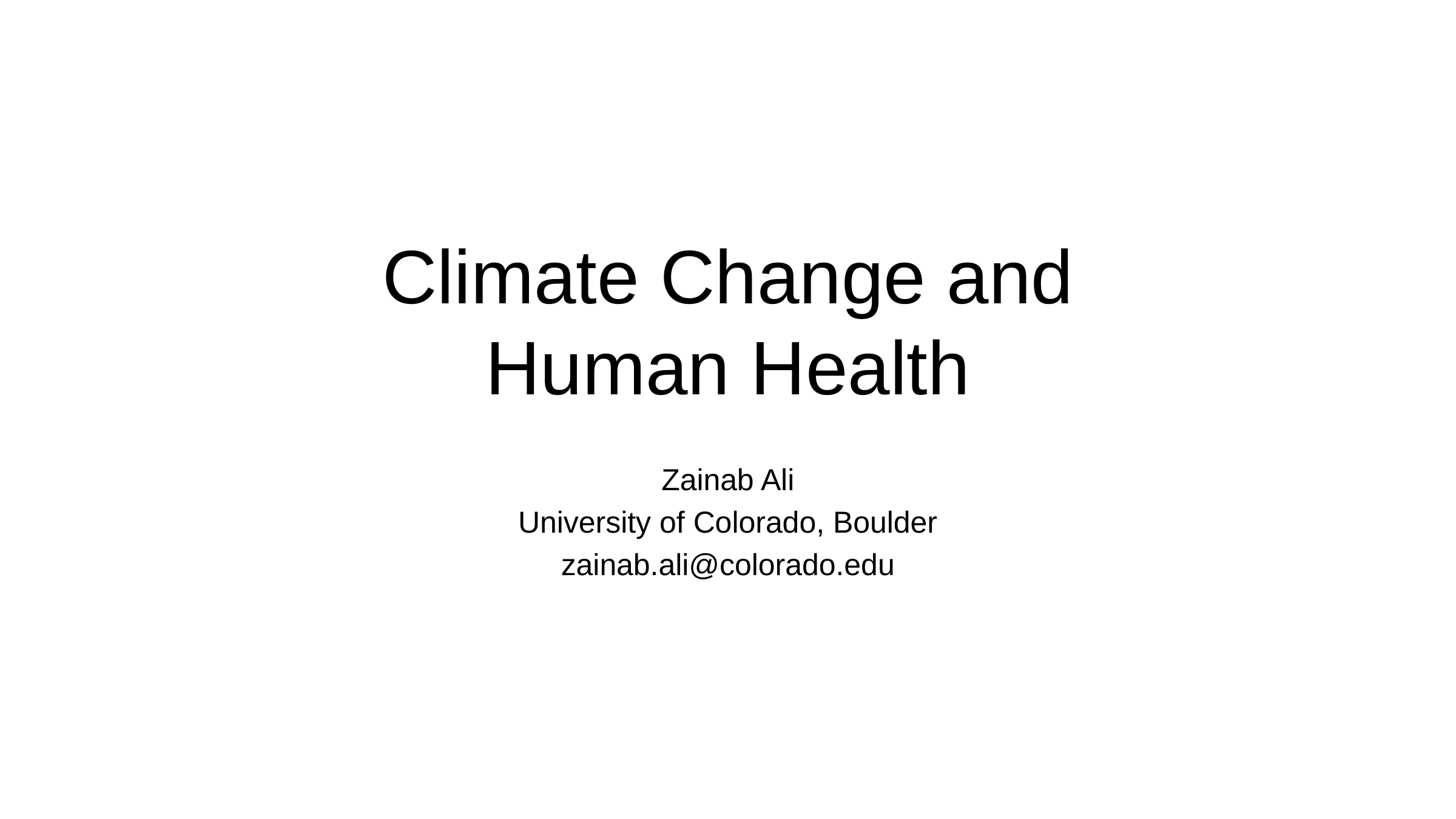

# Climate Change and Human Health
Zainab Ali
University of Colorado, Boulder
zainab.ali@colorado.edu